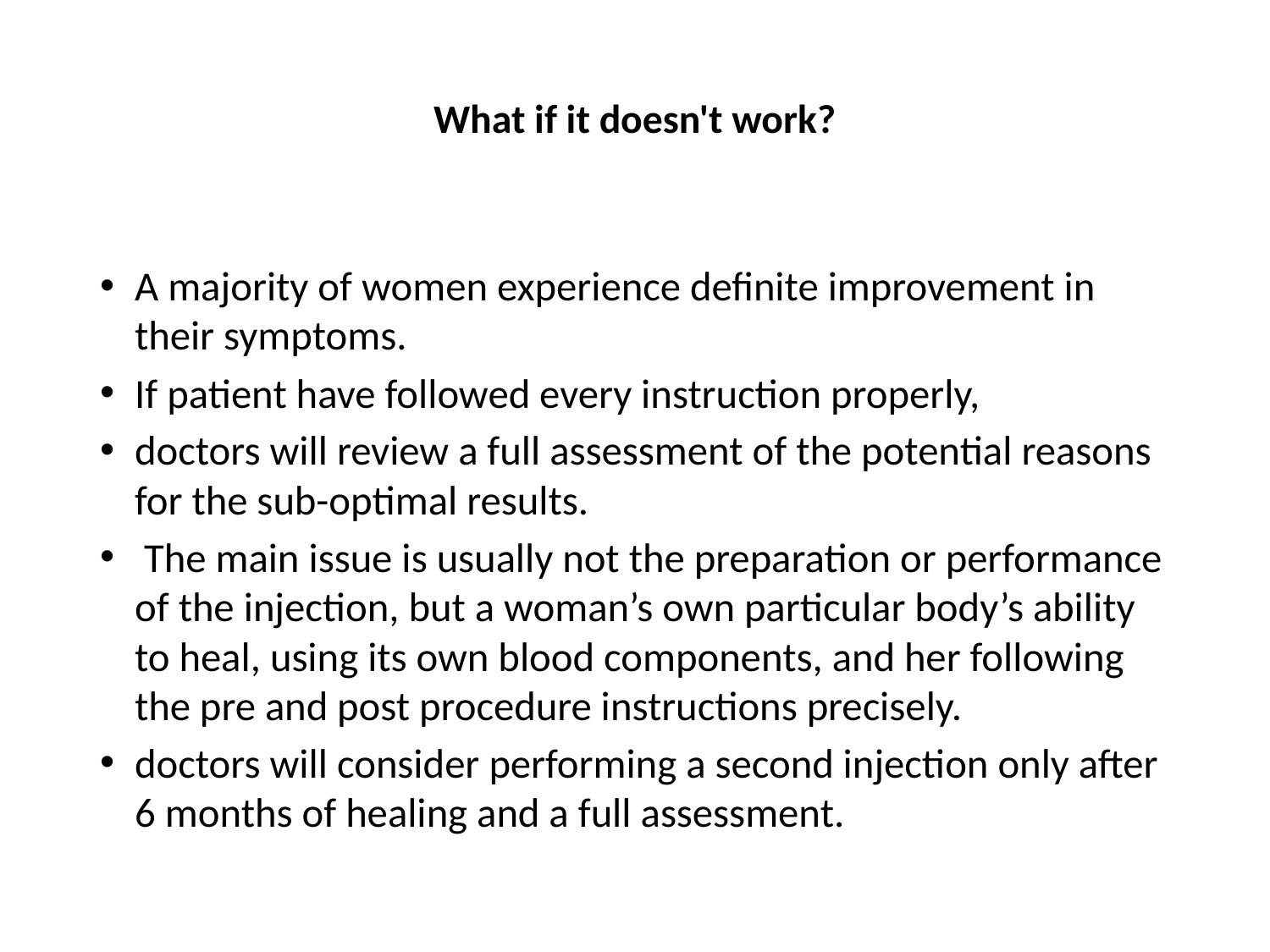

# What if it doesn't work?
A majority of women experience definite improvement in their symptoms.
If patient have followed every instruction properly,
doctors will review a full assessment of the potential reasons for the sub-optimal results.
 The main issue is usually not the preparation or performance of the injection, but a woman’s own particular body’s ability to heal, using its own blood components, and her following the pre and post procedure instructions precisely.
doctors will consider performing a second injection only after 6 months of healing and a full assessment.